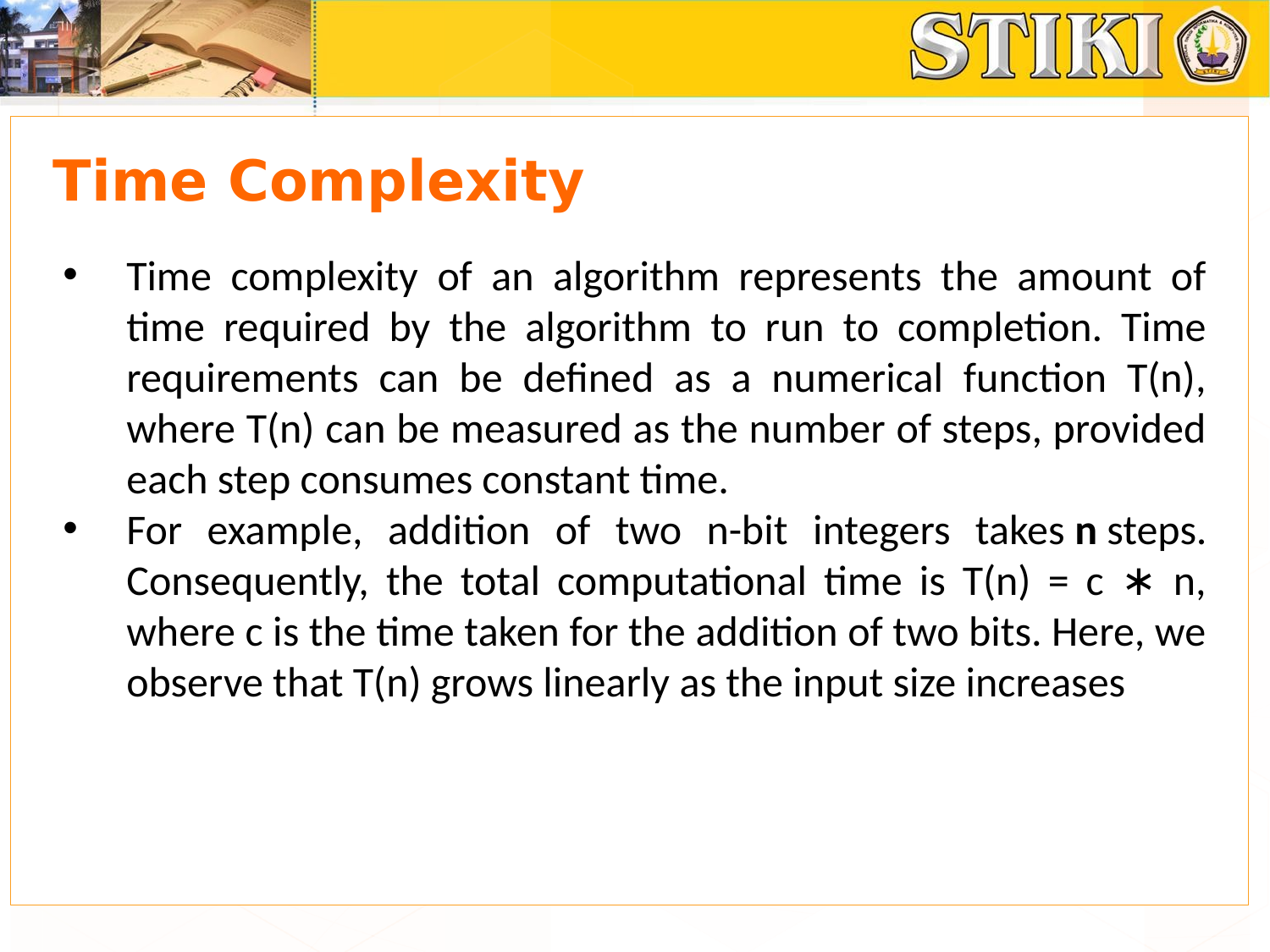

# Time Complexity
Time complexity of an algorithm represents the amount of time required by the algorithm to run to completion. Time requirements can be defined as a numerical function T(n), where T(n) can be measured as the number of steps, provided each step consumes constant time.
For example, addition of two n-bit integers takes n steps. Consequently, the total computational time is T(n) = c ∗ n, where c is the time taken for the addition of two bits. Here, we observe that T(n) grows linearly as the input size increases